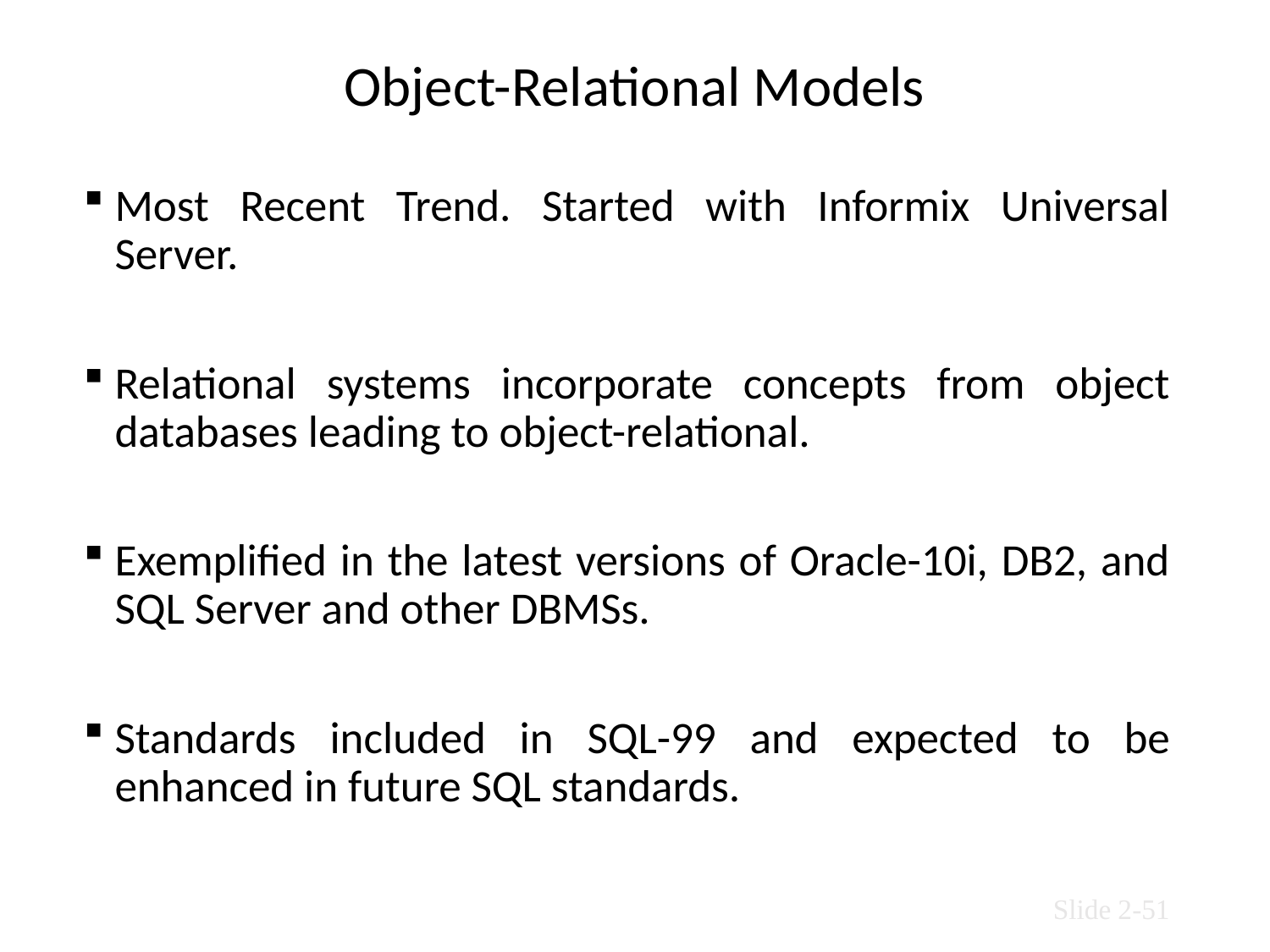

# Object-Relational Models
Most Recent Trend. Started with Informix Universal Server.

Relational systems incorporate concepts from object databases leading to object-relational.

Exemplified in the latest versions of Oracle-10i, DB2, and SQL Server and other DBMSs.

Standards included in SQL-99 and expected to be enhanced in future SQL standards.
Slide 2-51